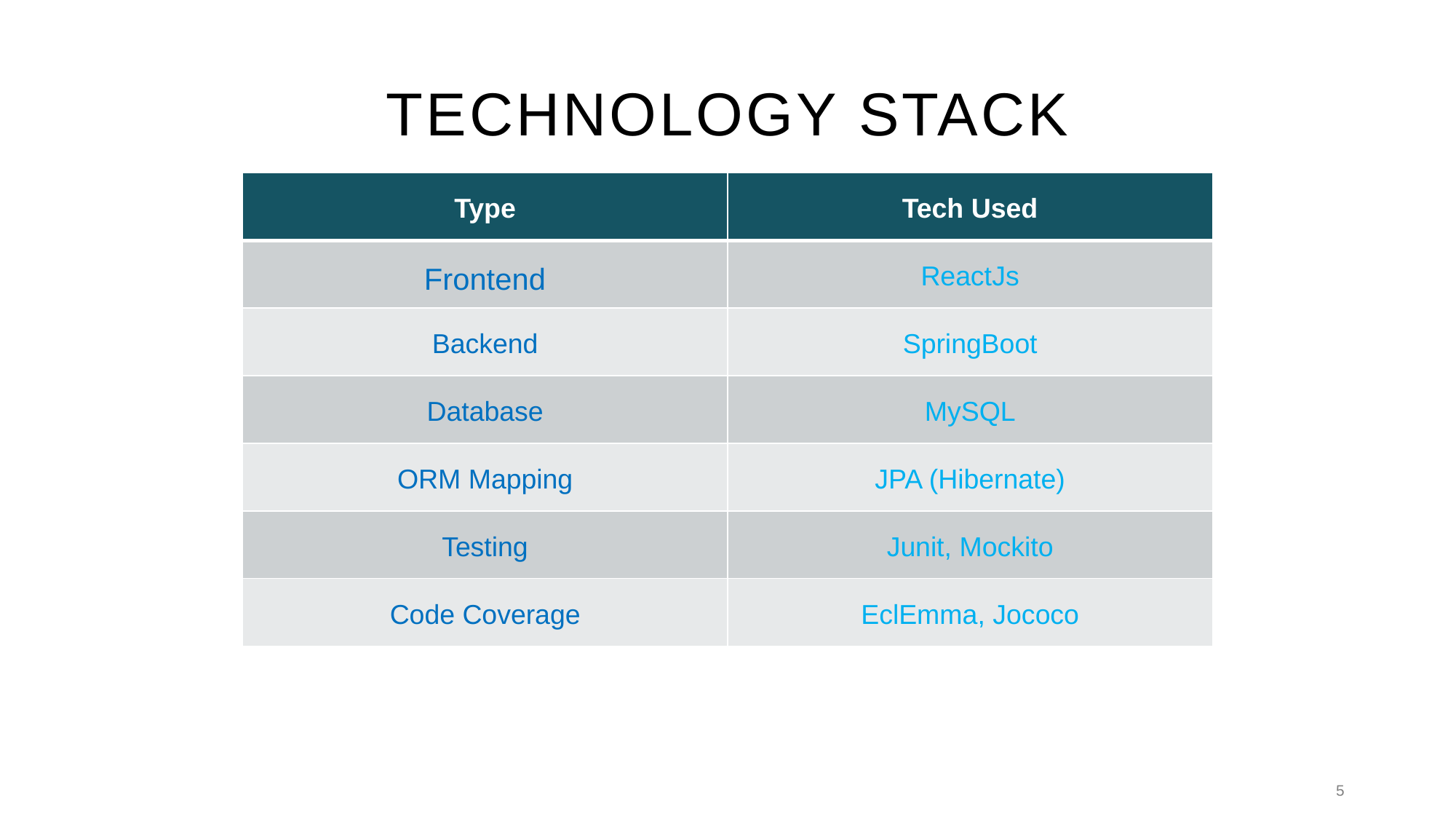

# Technology Stack
| Type | Tech Used |
| --- | --- |
| Frontend | ReactJs |
| Backend | SpringBoot |
| Database | MySQL |
| ORM Mapping | JPA (Hibernate) |
| Testing | Junit, Mockito |
| Code Coverage | EclEmma, Jococo |
5